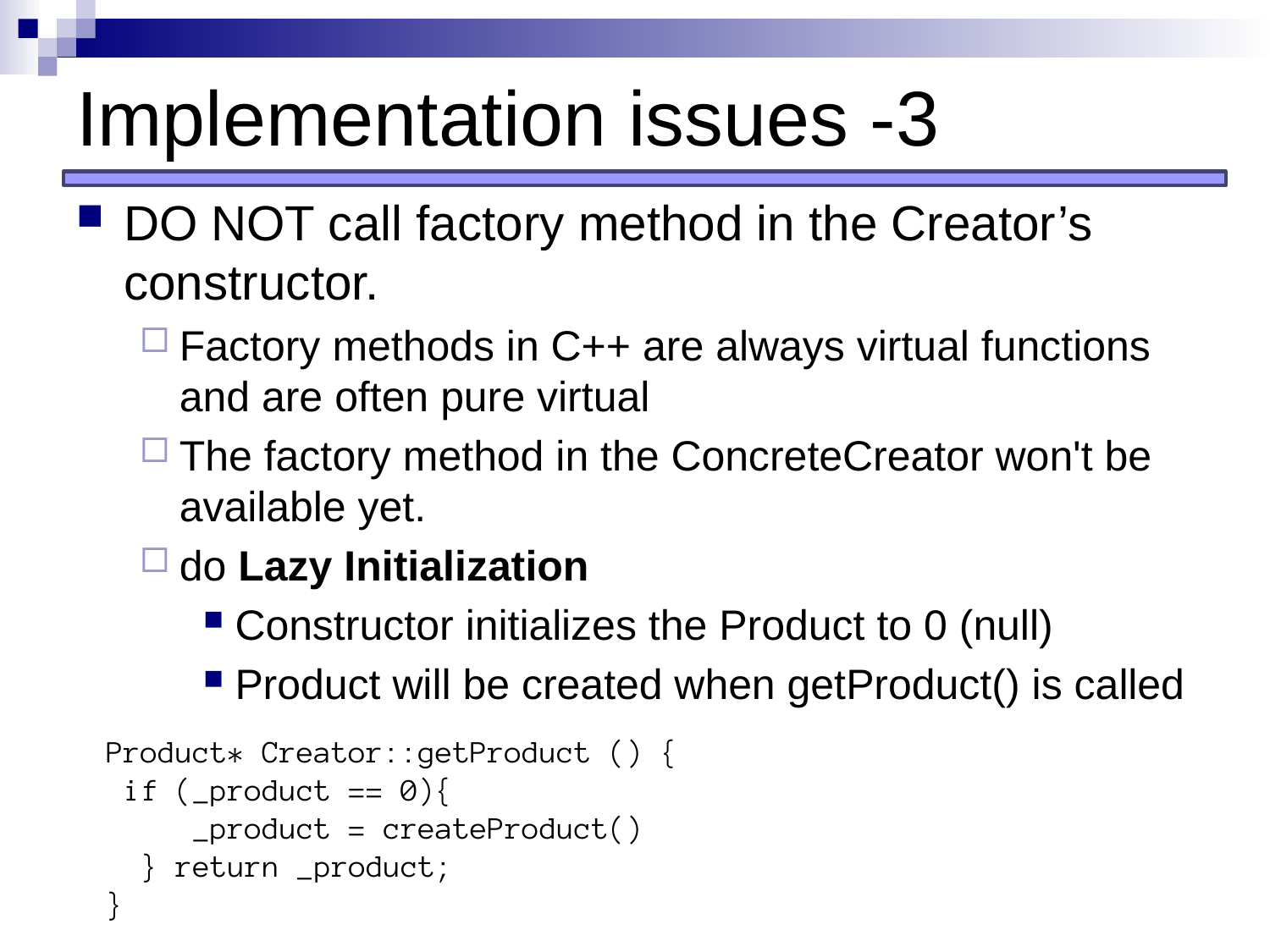

# Implementation issues -3
DO NOT call factory method in the Creator’s constructor.
Factory methods in C++ are always virtual functions and are often pure virtual
The factory method in the ConcreteCreator won't be available yet.
do Lazy Initialization
Constructor initializes the Product to 0 (null)
Product will be created when getProduct() is called
Product* Creator::getProduct () {
 if (_product == 0){
     _product = createProduct()
  } return _product;
}